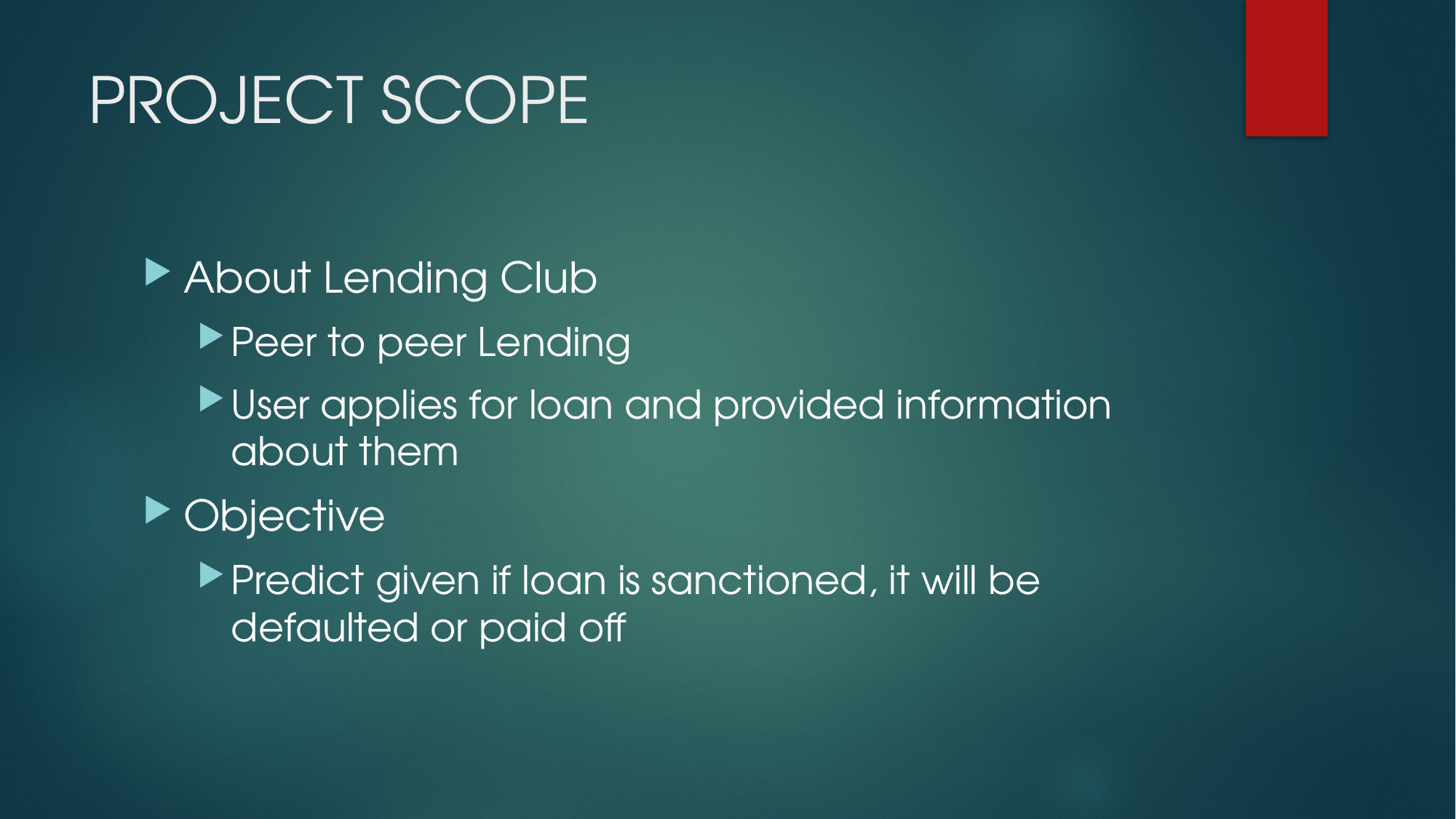

# PROJECT SCOPE
About Lending Club
Peer to peer Lending
User applies for loan and provided information about them
Objective
Predict given if loan is sanctioned, it will be defaulted or paid off